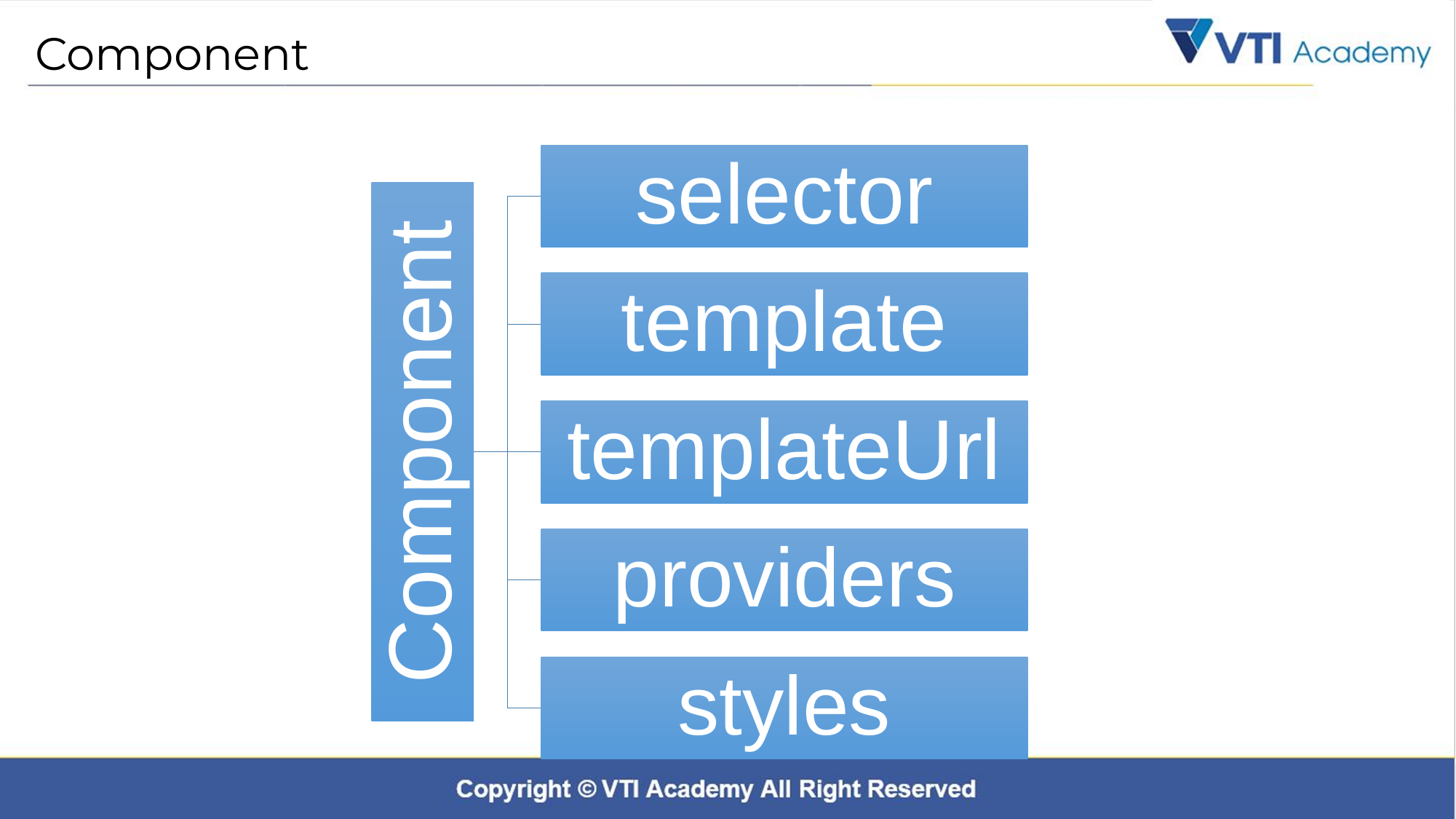

# Component

Component
selector
template
templateUrl
providers
styles
10
Training Material | Internal Use